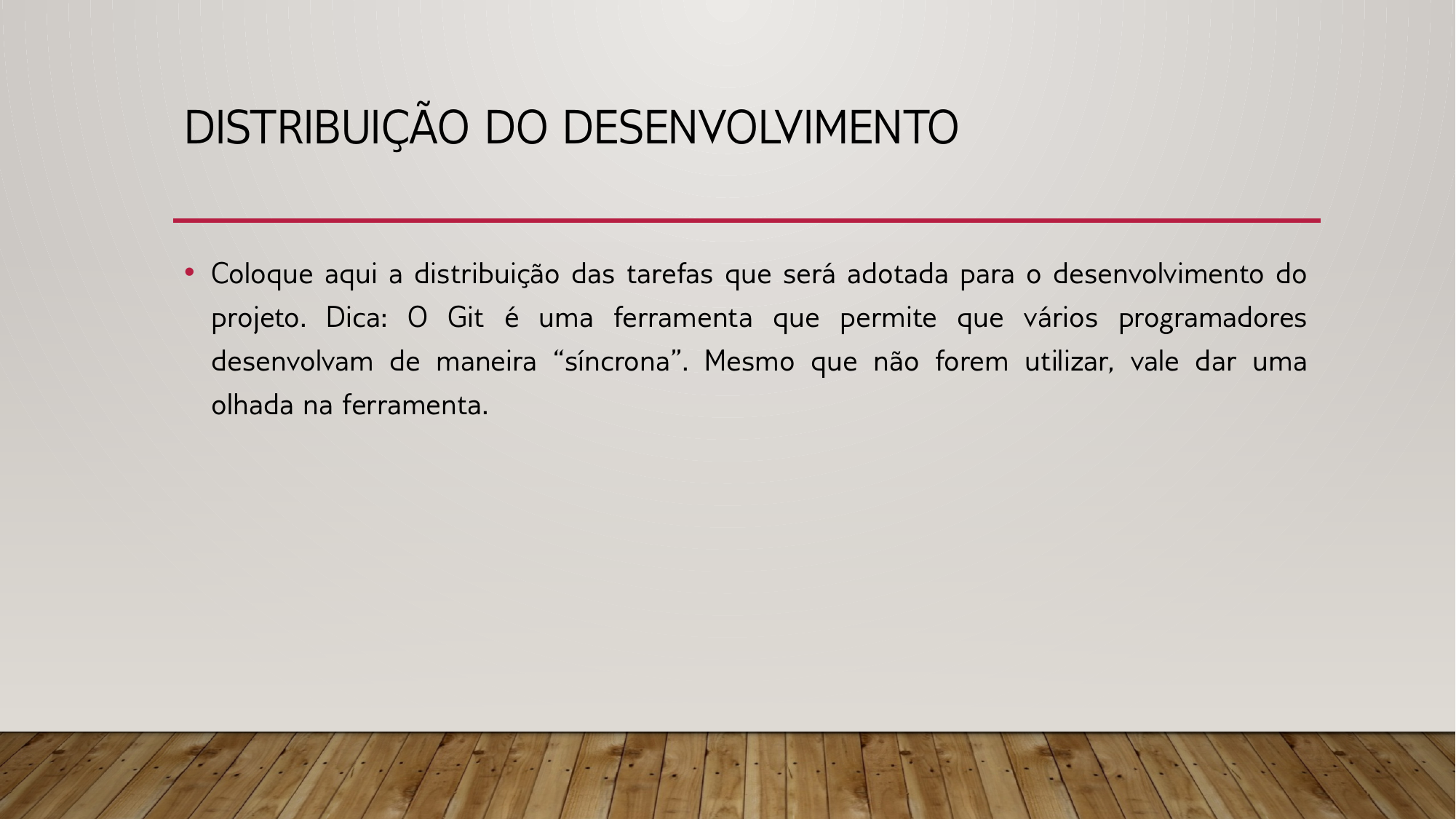

# distribuição do desenvolvimento
Coloque aqui a distribuição das tarefas que será adotada para o desenvolvimento do projeto. Dica: O Git é uma ferramenta que permite que vários programadores desenvolvam de maneira “síncrona”. Mesmo que não forem utilizar, vale dar uma olhada na ferramenta.